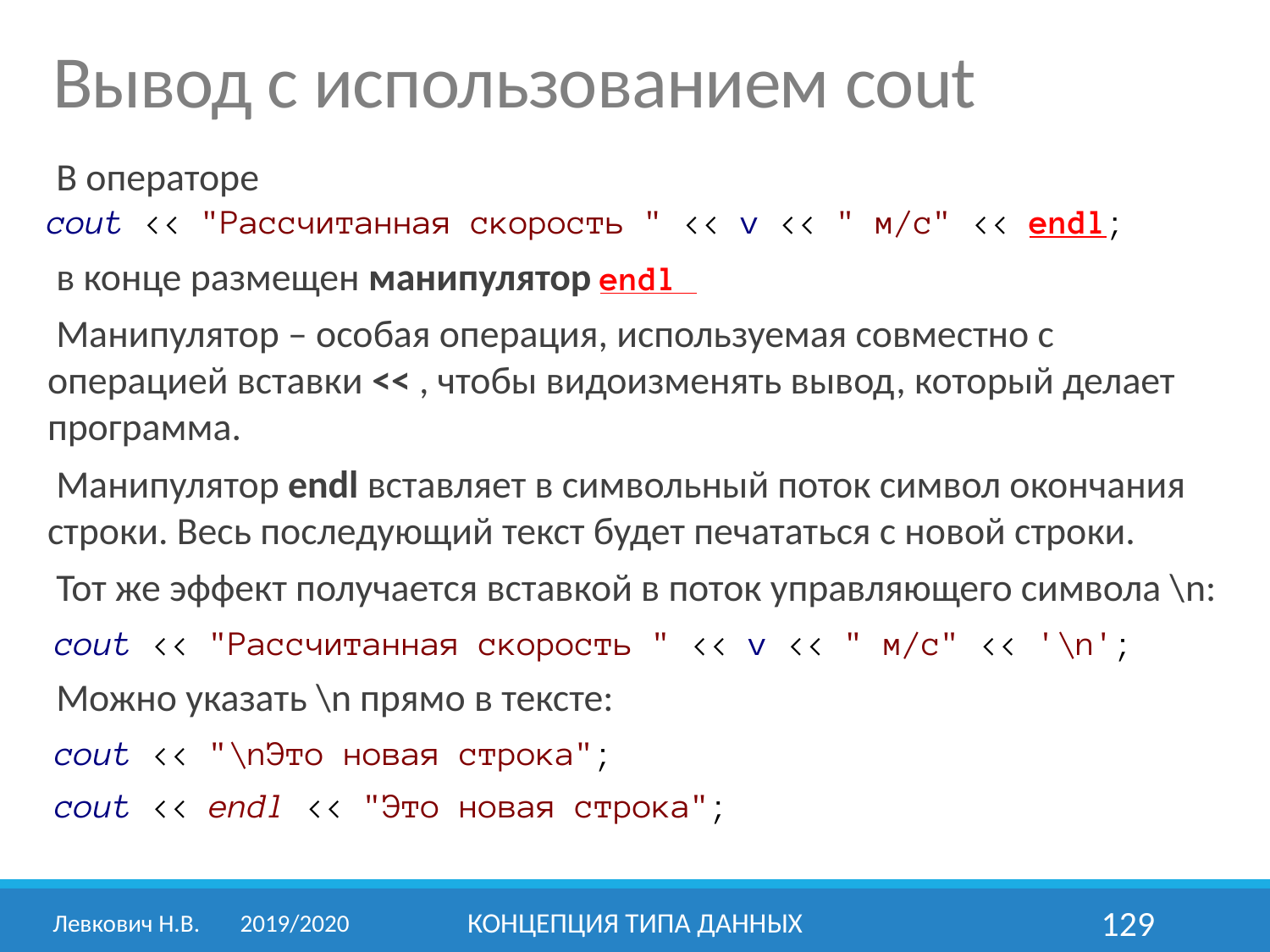

Вывод с использованием cout
В операторе
cout << "Рассчитанная скорость " << v << " м/с" << endl;
в конце размещен манипулятор endl
Манипулятор – особая операция, используемая совместно с операцией вставки << , чтобы видоизменять вывод, который делает программа.
Манипулятор endl вставляет в символьный поток символ окончания строки. Весь последующий текст будет печататься с новой строки.
Тот же эффект получается вставкой в поток управляющего символа \n:
cout << "Рассчитанная скорость " << v << " м/с" << '\n';
Можно указать \n прямо в тексте:
cout << "\nЭто новая строка";
cout << endl << "Это новая строка";
Левкович Н.В.	2019/2020
Концепция типа данных
129